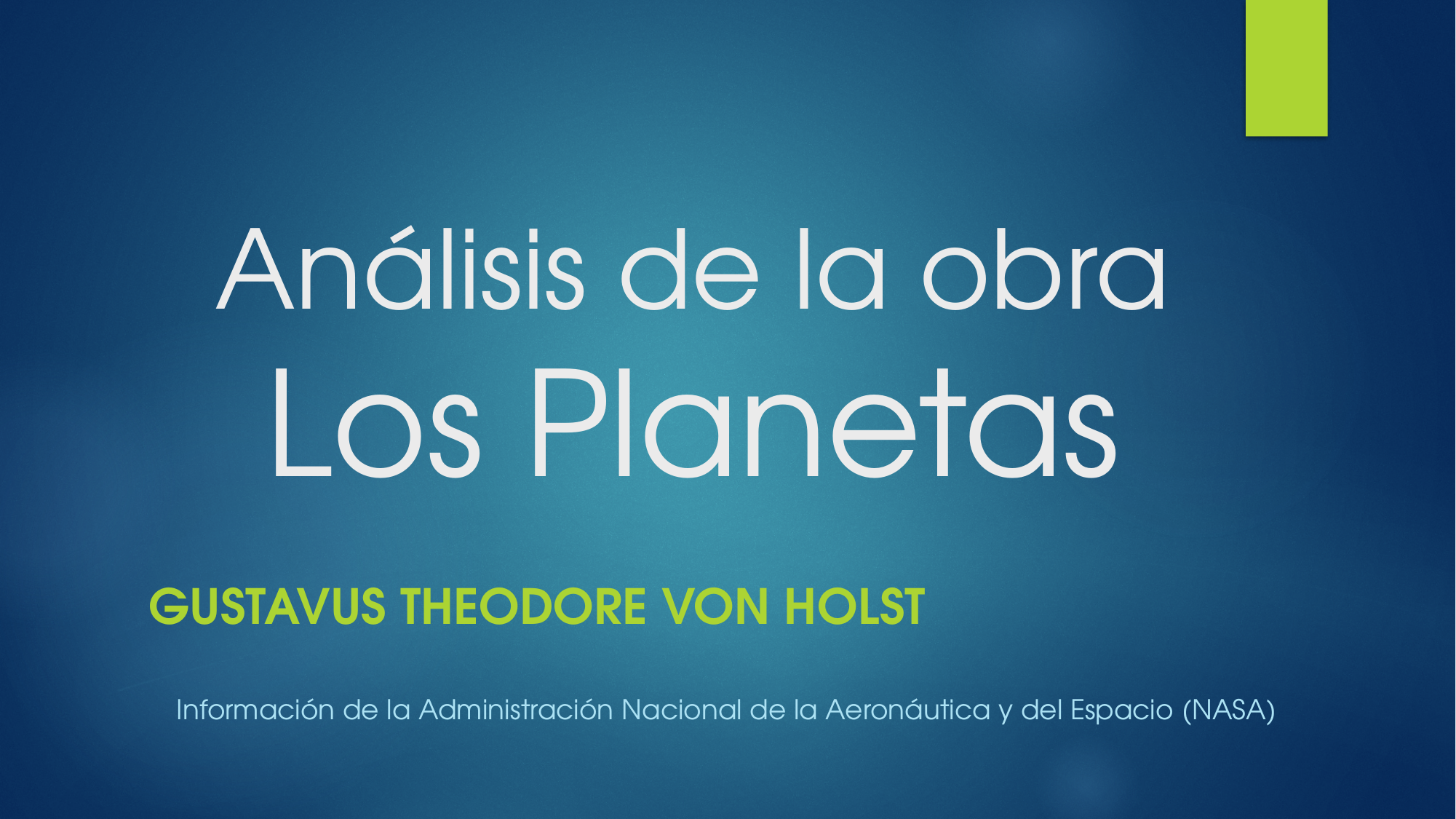

# Análisis de la obra Los Planetas
Gustavus Theodore von Holst
Información de la Administración Nacional de la Aeronáutica y del Espacio (NASA)